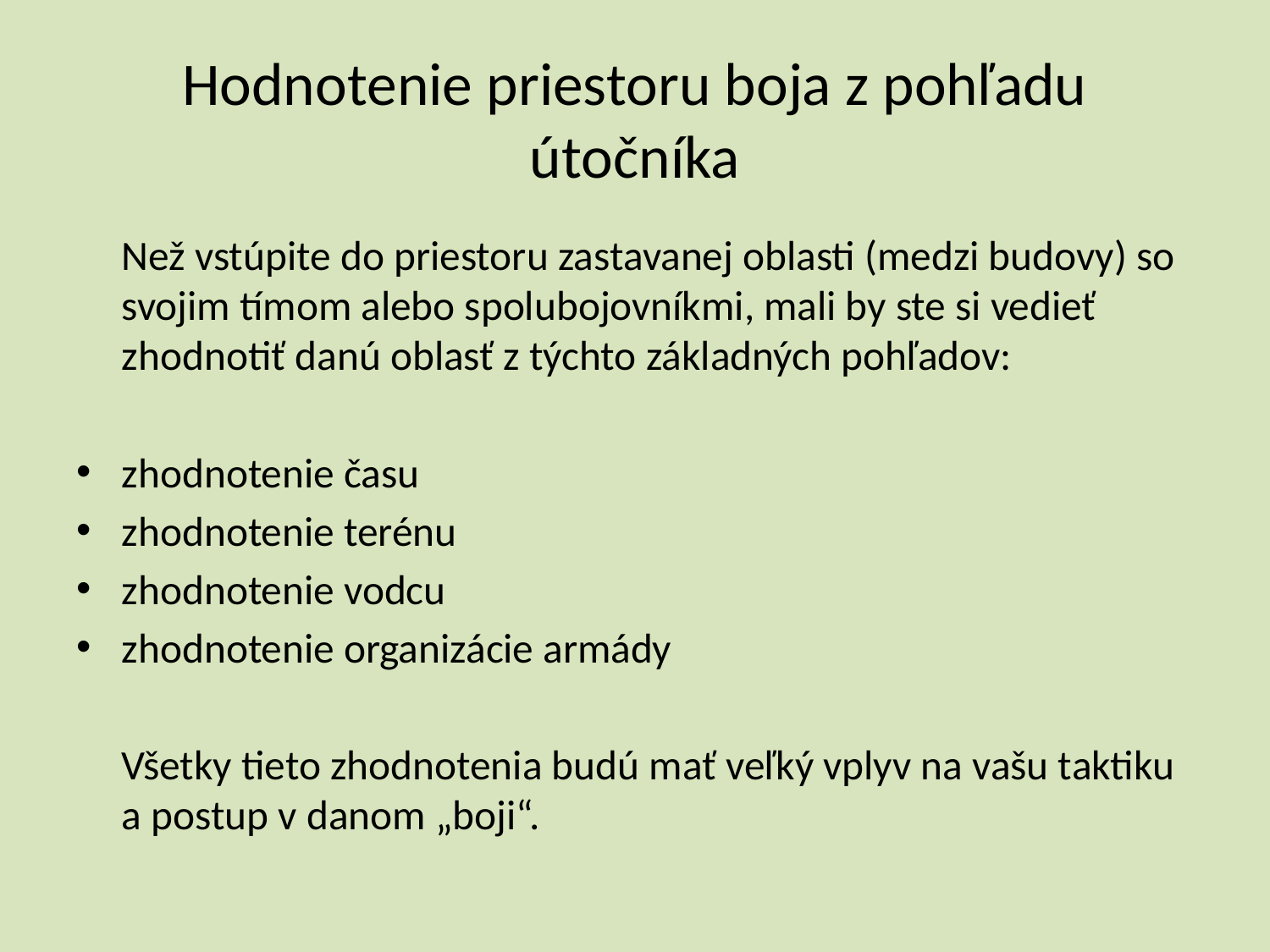

# Hodnotenie priestoru boja z pohľadu útočníka
	Než vstúpite do priestoru zastavanej oblasti (medzi budovy) so svojim tímom alebo spolubojovníkmi, mali by ste si vedieť zhodnotiť danú oblasť z týchto základných pohľadov:

zhodnotenie času
zhodnotenie terénu
zhodnotenie vodcu
zhodnotenie organizácie armády

	Všetky tieto zhodnotenia budú mať veľký vplyv na vašu taktiku a postup v danom „boji“.